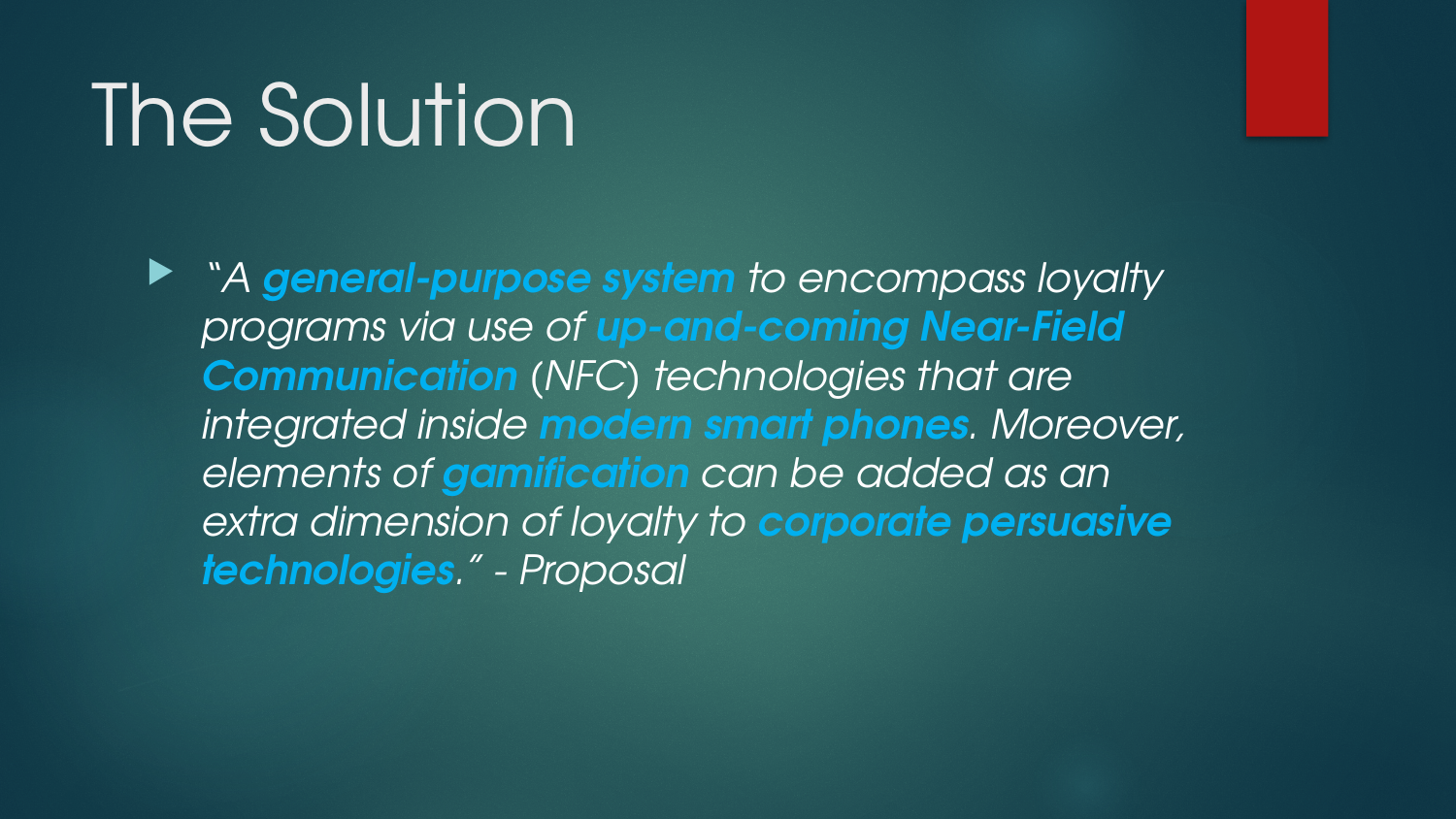

# The Solution
“A general-purpose system to encompass loyalty programs via use of up-and-coming Near-Field Communication (NFC) technologies that are integrated inside modern smart phones. Moreover, elements of gamification can be added as an extra dimension of loyalty to corporate persuasive technologies.” - Proposal